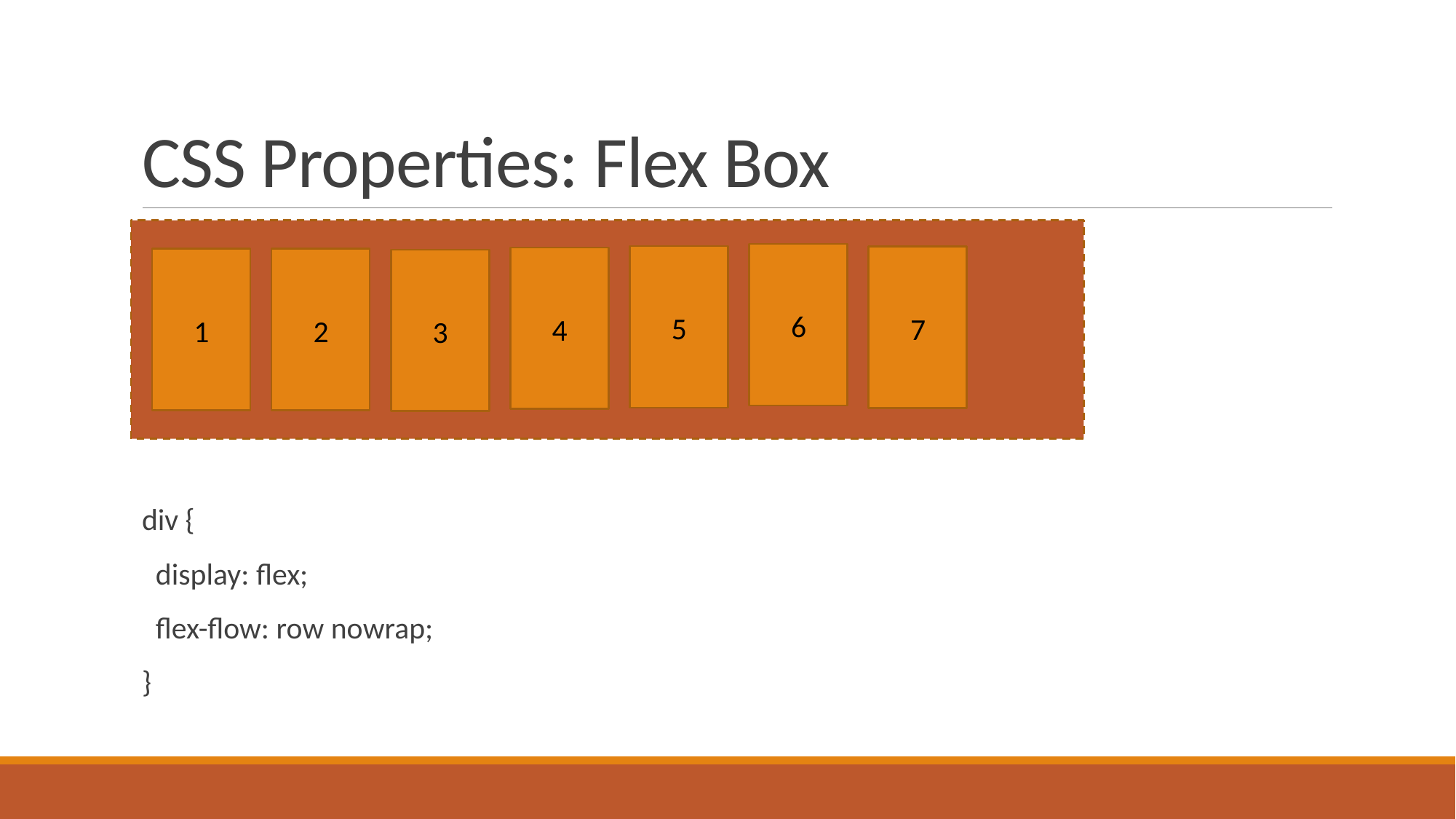

# CSS Properties: Flex Box

6

5

7

4

1

2

3

div {
  display: flex;
  flex-flow: row nowrap;
}